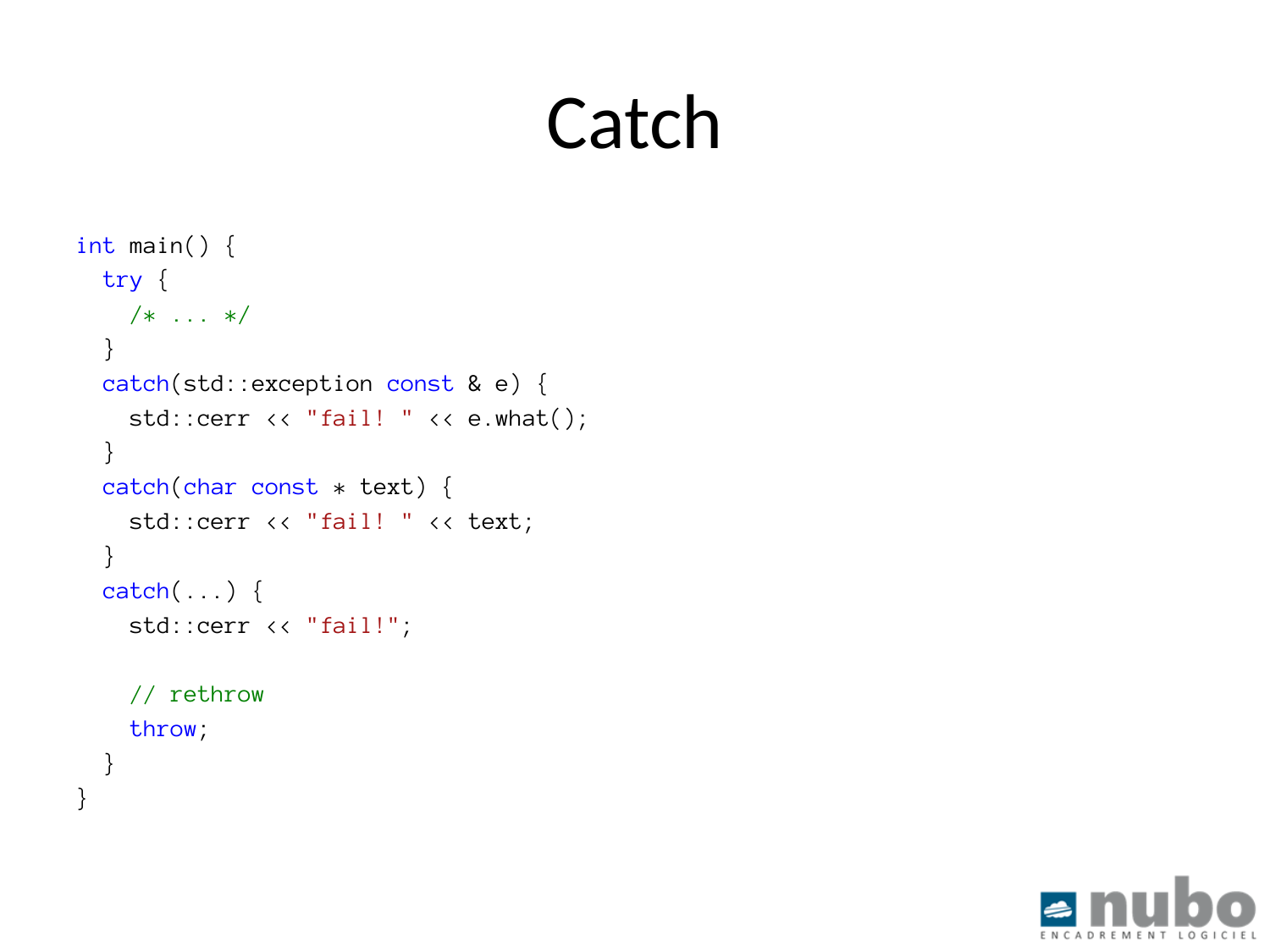

# Catch
int main() {
  try {
    /* ... */
  }
  catch(std::exception const & e) {
    std::cerr << "fail! " << e.what();
  }
  catch(char const * text) {
    std::cerr << "fail! " << text;
  }
  catch(...) {
    std::cerr << "fail!";

    // rethrow
    throw;
  }
}